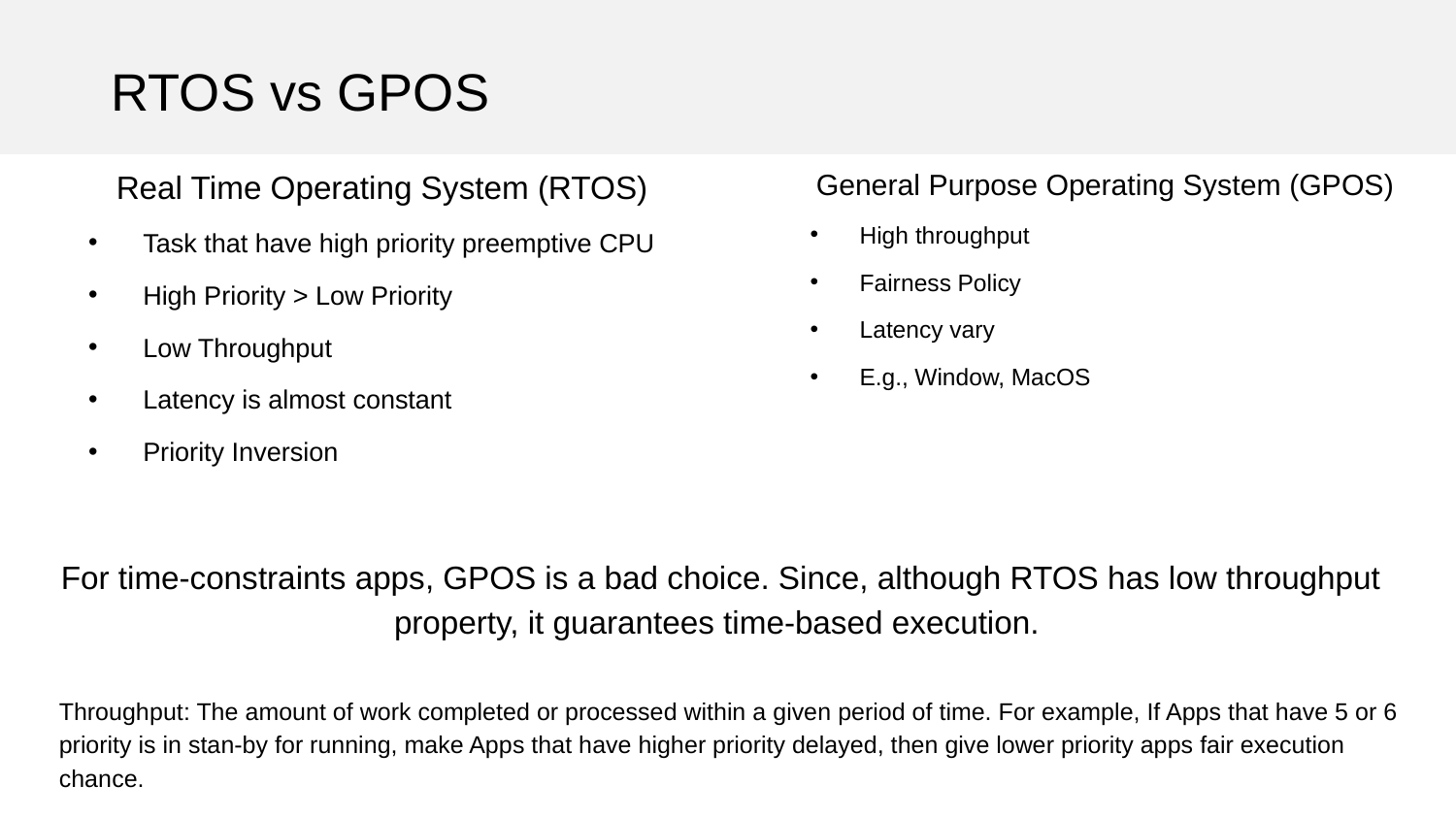

# RTOS vs GPOS
General Purpose Operating System (GPOS)
High throughput
Fairness Policy
Latency vary
E.g., Window, MacOS

Real Time Operating System (RTOS)
Task that have high priority preemptive CPU
High Priority > Low Priority
Low Throughput
Latency is almost constant
Priority Inversion
For time-constraints apps, GPOS is a bad choice. Since, although RTOS has low throughput property, it guarantees time-based execution.
Throughput: The amount of work completed or processed within a given period of time. For example, If Apps that have 5 or 6 priority is in stan-by for running, make Apps that have higher priority delayed, then give lower priority apps fair execution chance.